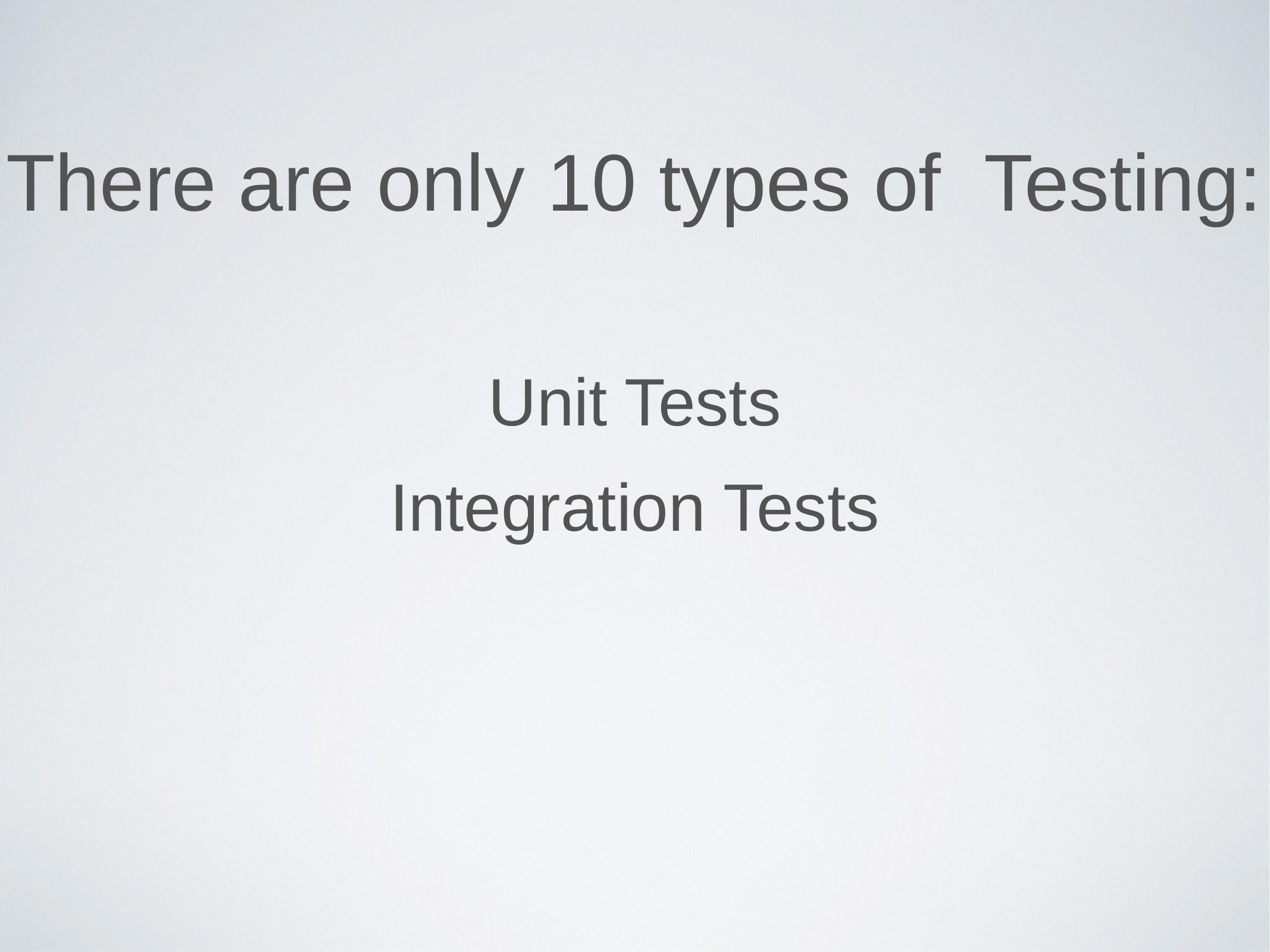

There are only 10 types of  Testing:
Unit Tests
Integration Tests